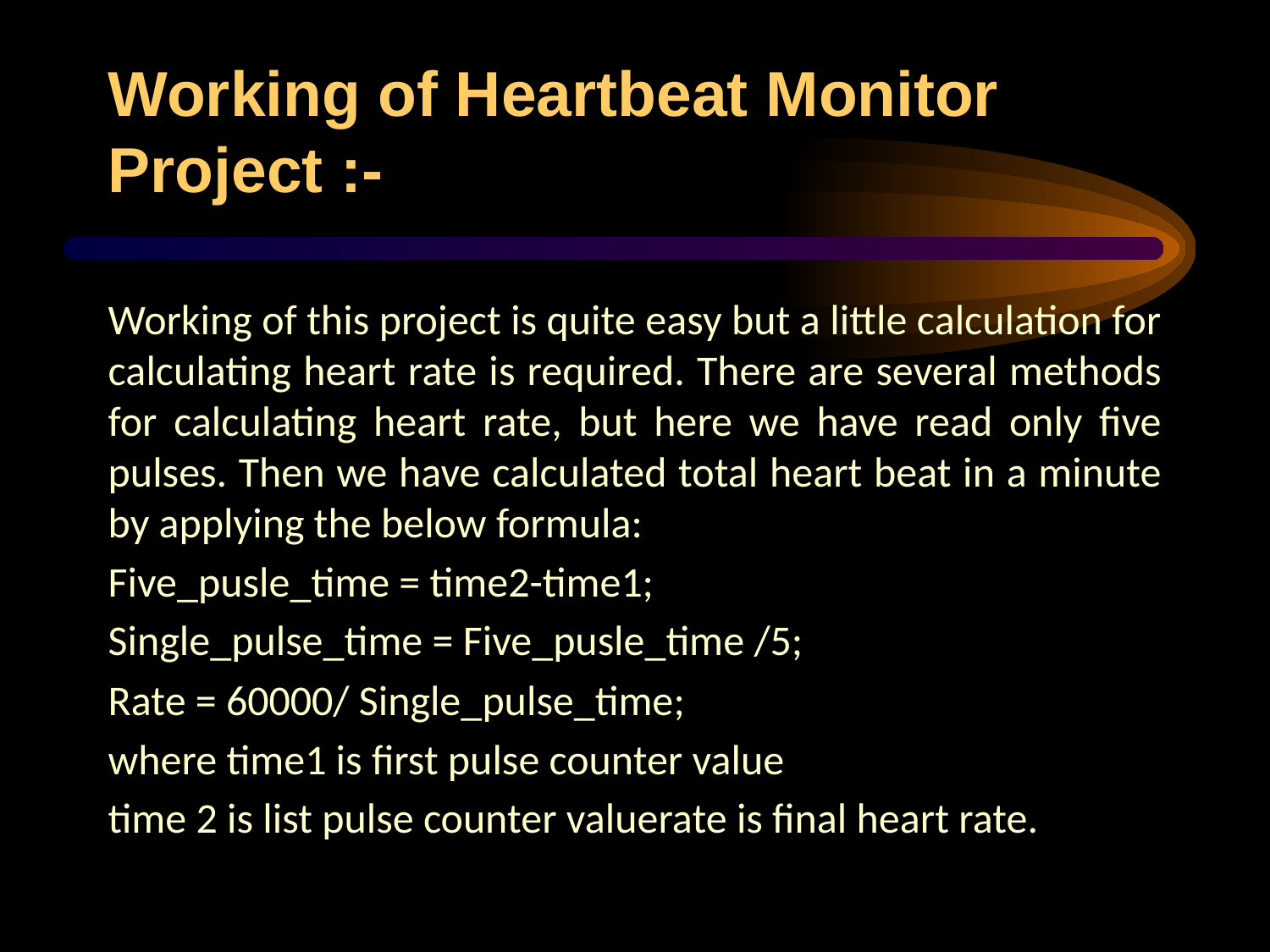

# Working of Heartbeat Monitor Project :-
Working of this project is quite easy but a little calculation for calculating heart rate is required. There are several methods for calculating heart rate, but here we have read only five pulses. Then we have calculated total heart beat in a minute by applying the below formula:
Five_pusle_time = time2-time1;
Single_pulse_time = Five_pusle_time /5;
Rate = 60000/ Single_pulse_time;
where time1 is first pulse counter value
time 2 is list pulse counter valuerate is final heart rate.
7